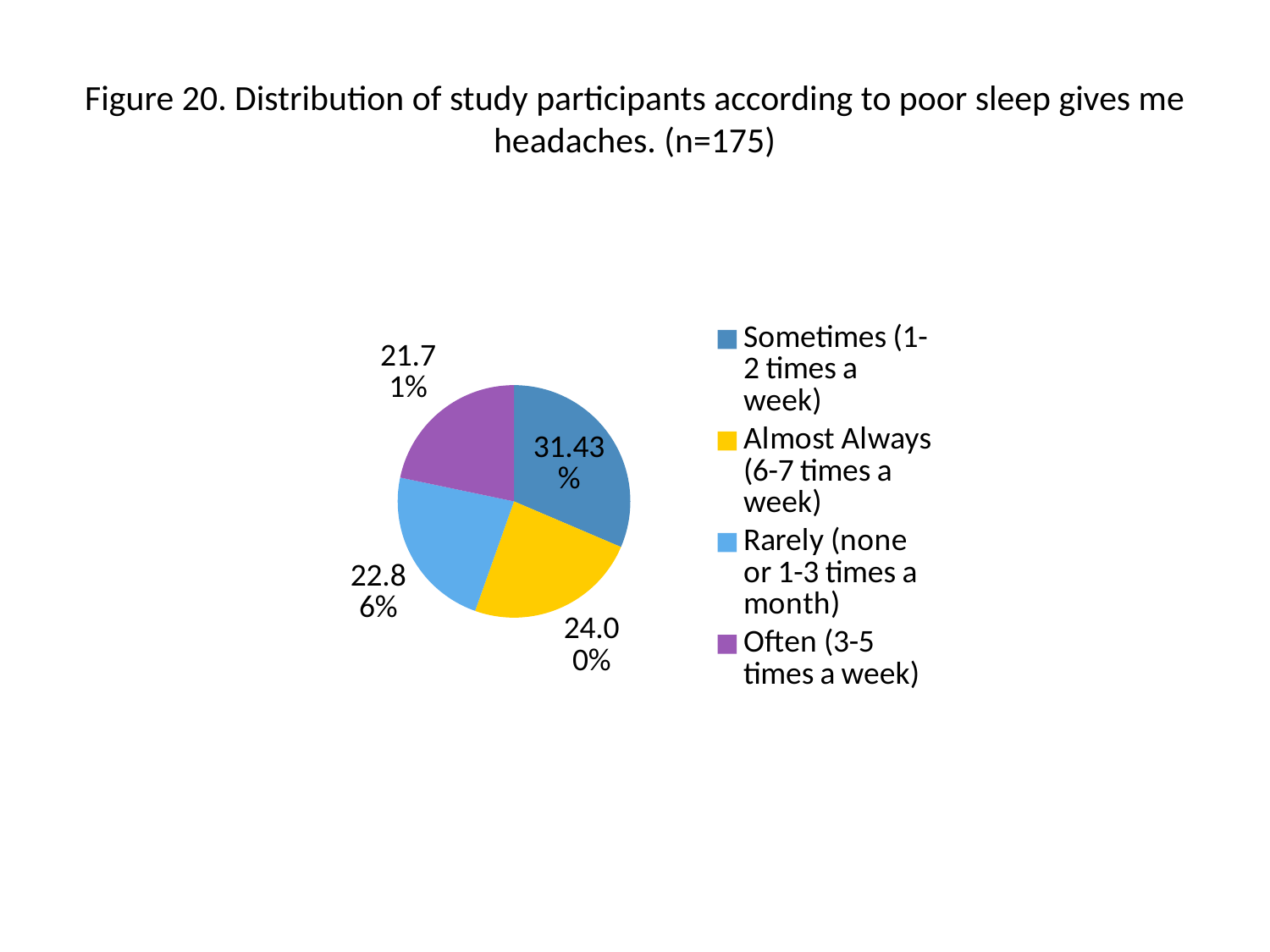

# Figure 20. Distribution of study participants according to poor sleep gives me headaches. (n=175)

### Chart

| Category |  |
|---|---|
| Sometimes (1-2 times a week) | 55.0 |
| Almost Always (6-7 times a week) | 42.0 |
| Rarely (none or 1-3 times a month) | 40.0 |
| Often (3-5 times a week) | 38.0 |